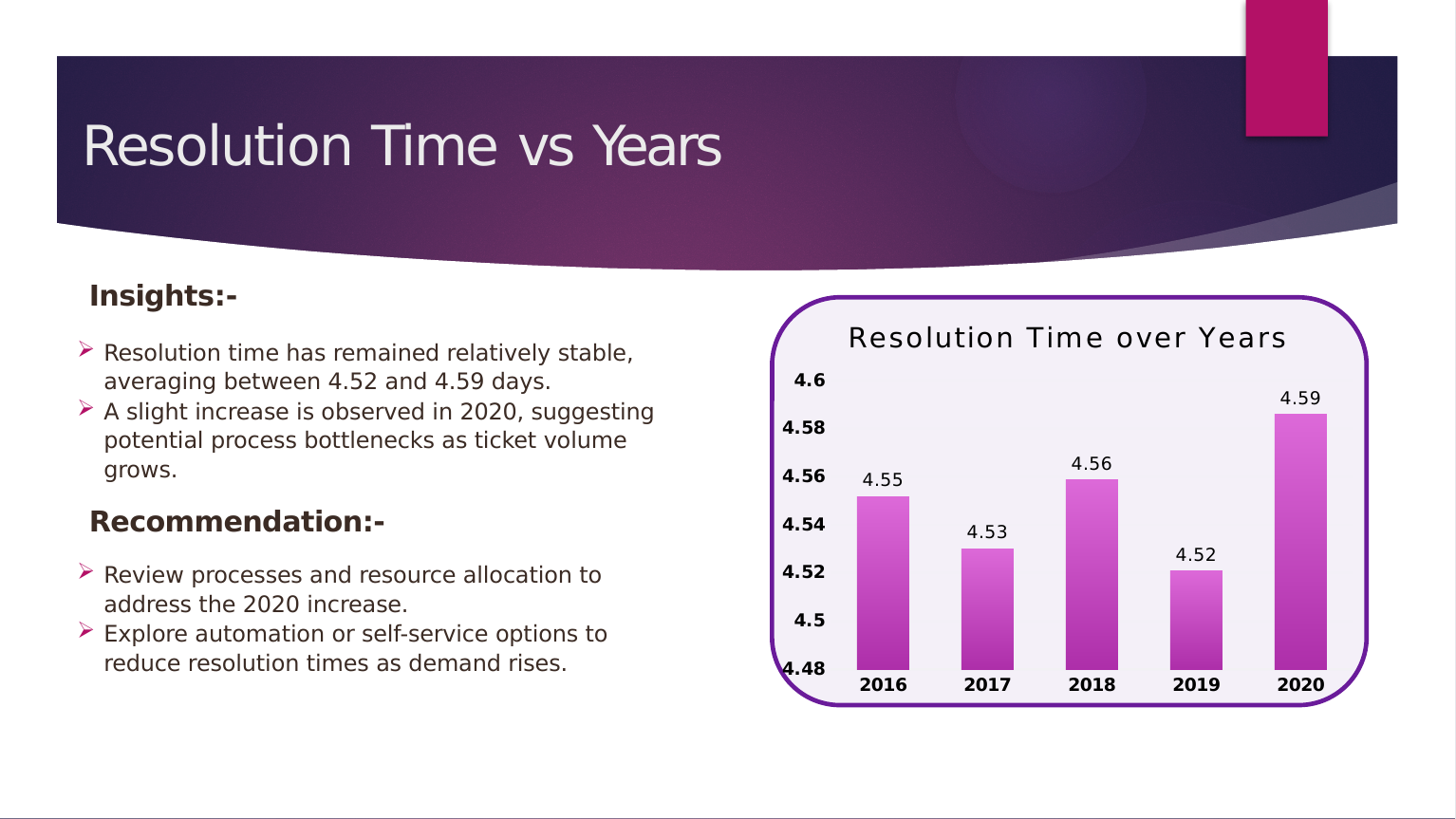

# Resolution Time vs Years
Insights:-

### Chart: Resolution Time over Years

| Category | Total |
|---|---|
| 2016 | 4.551758485939775 |
| 2017 | 4.530070398927254 |
| 2018 | 4.558668354964651 |
| 2019 | 4.52080037226617 |
| 2020 | 4.585911716171617 |
Resolution time has remained relatively stable, averaging between 4.52 and 4.59 days.
A slight increase is observed in 2020, suggesting potential process bottlenecks as ticket volume grows.
Recommendation:-
Review processes and resource allocation to address the 2020 increase.
Explore automation or self-service options to reduce resolution times as demand rises.